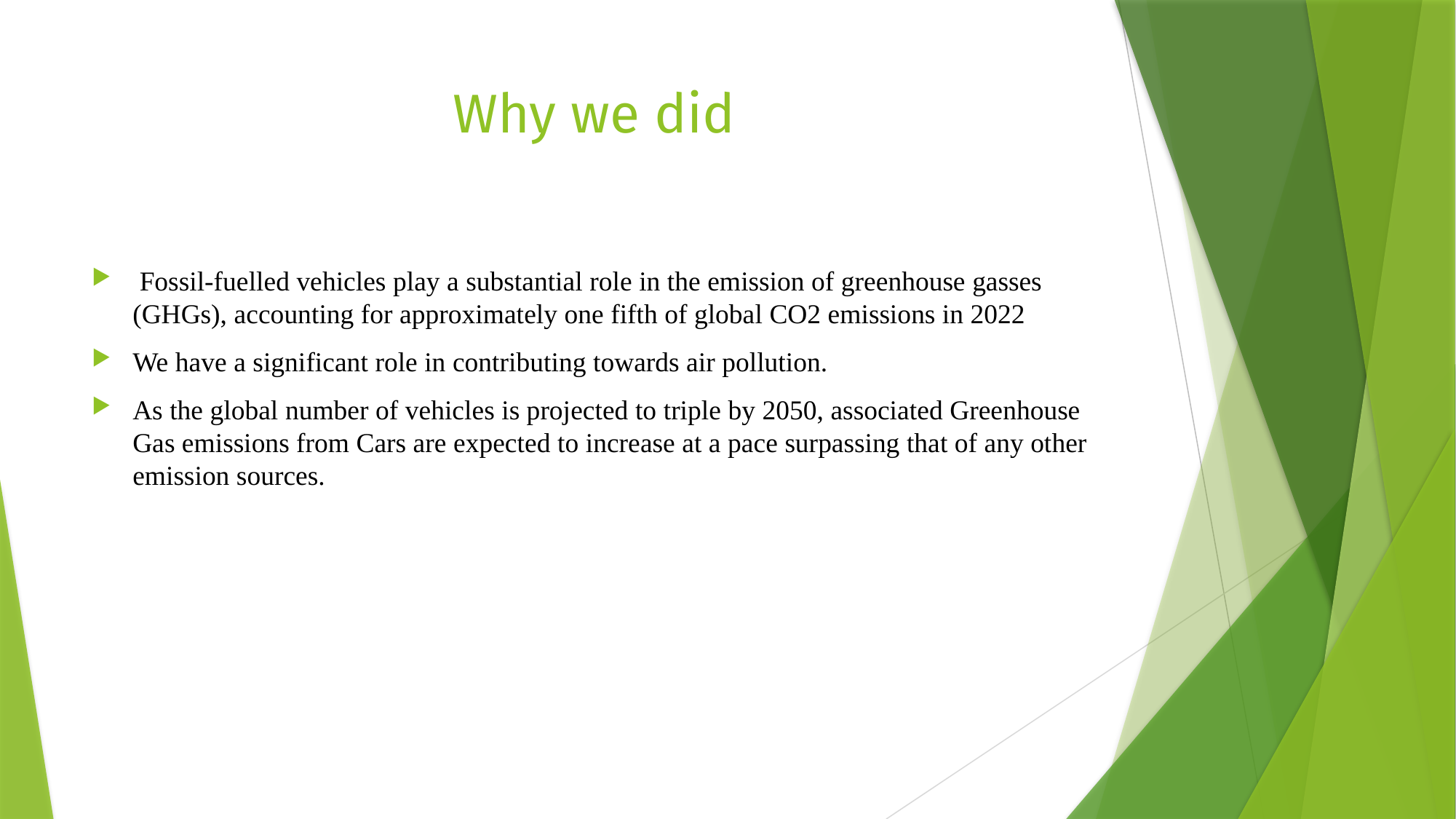

# Why we did
 Fossil-fuelled vehicles play a substantial role in the emission of greenhouse gasses (GHGs), accounting for approximately one fifth of global CO2 emissions in 2022
We have a significant role in contributing towards air pollution.
As the global number of vehicles is projected to triple by 2050, associated Greenhouse Gas emissions from Cars are expected to increase at a pace surpassing that of any other emission sources.